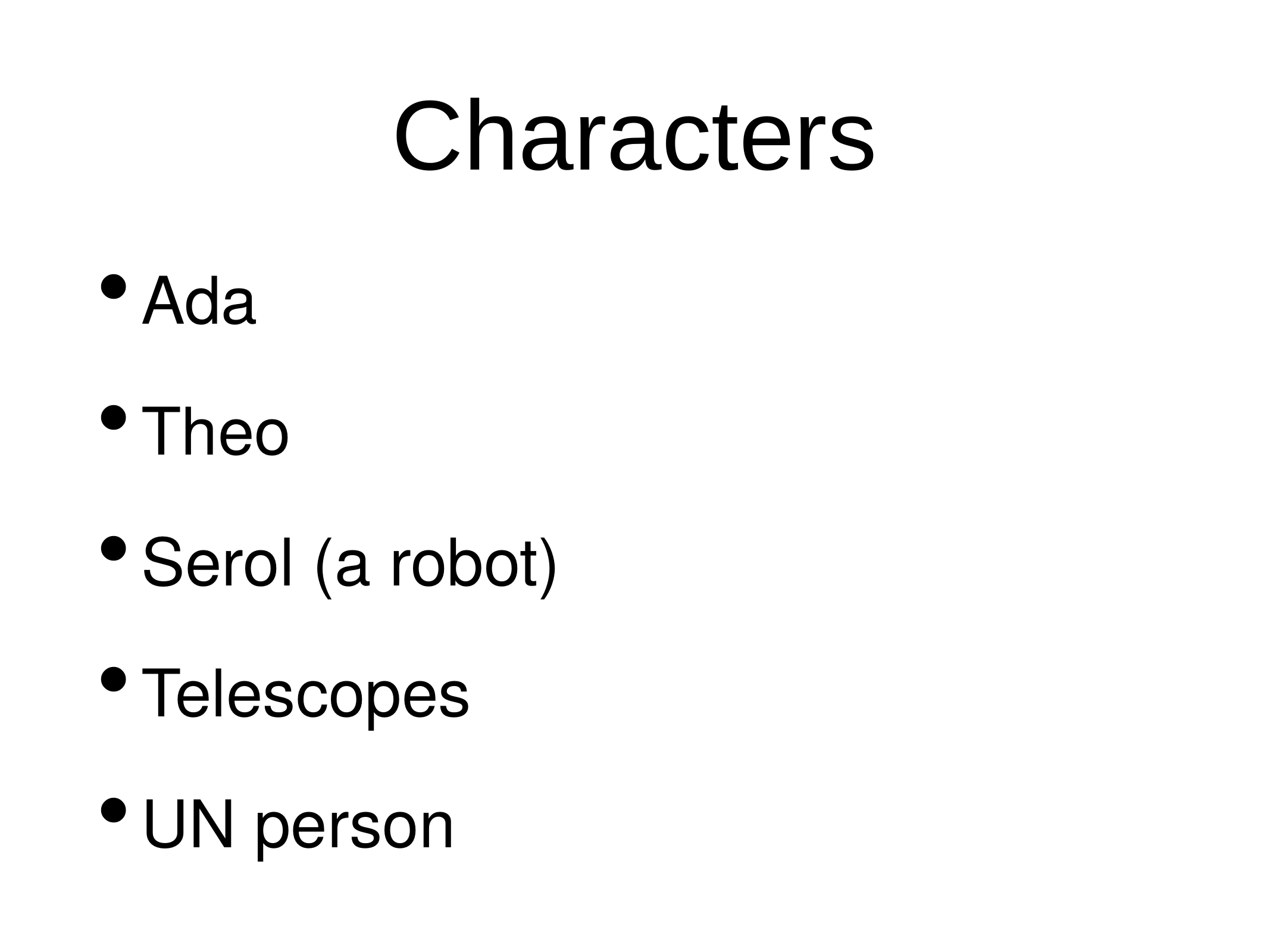

# Characters
Ada
Theo
Serol (a robot)
Telescopes
UN person